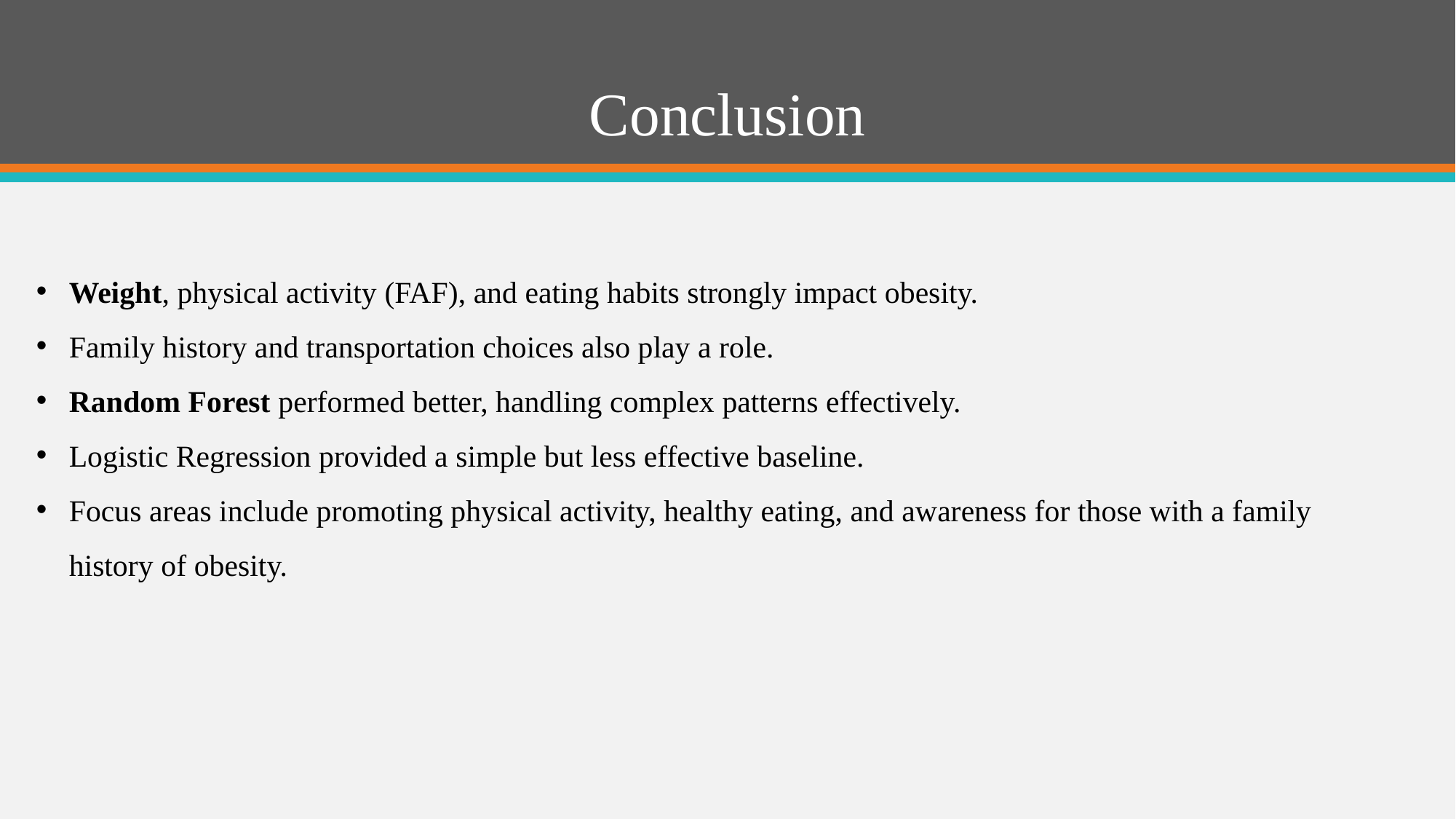

# Conclusion
Weight, physical activity (FAF), and eating habits strongly impact obesity.
Family history and transportation choices also play a role.
Random Forest performed better, handling complex patterns effectively.
Logistic Regression provided a simple but less effective baseline.
Focus areas include promoting physical activity, healthy eating, and awareness for those with a family history of obesity.